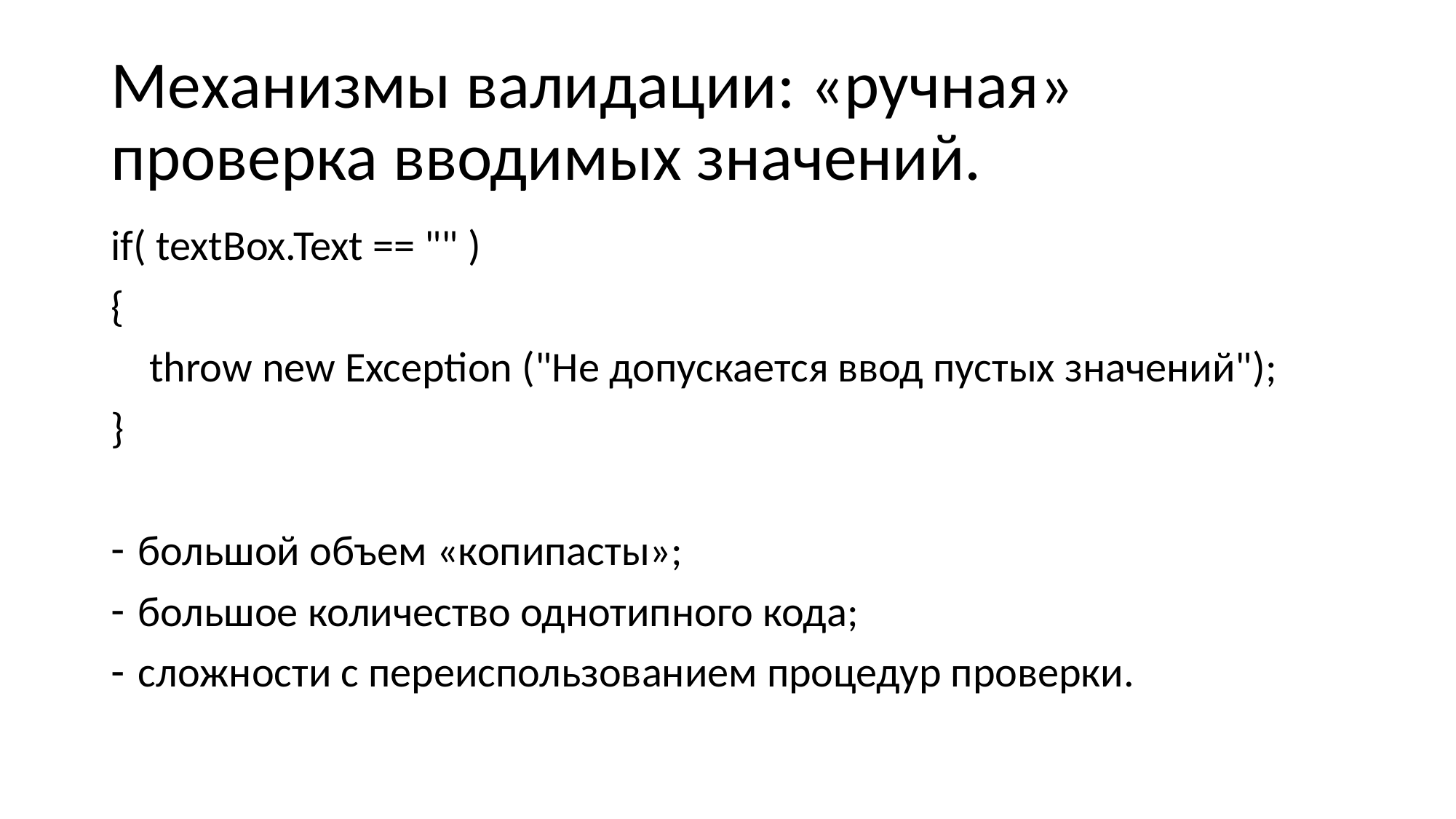

# Механизмы валидации: «ручная» проверка вводимых значений.
if( textBox.Text == "" )
{
    throw new Exception ("Не допускается ввод пустых значений");
}

большой объем «копипасты»;
большое количество однотипного кода;
сложности с переиспользованием процедур проверки.